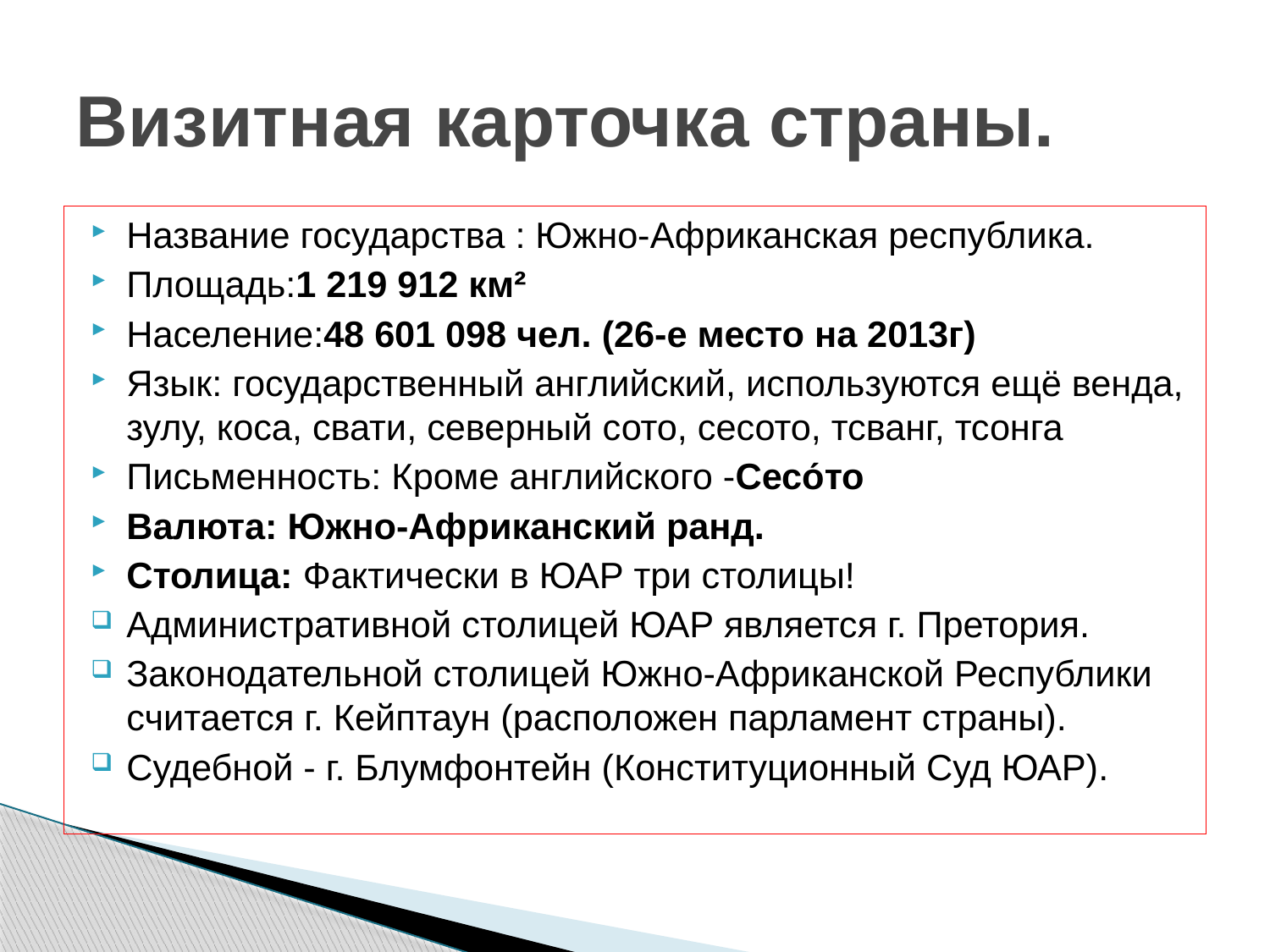

# Визитная карточка страны.
Название государства : Южно-Африканская республика.
Площадь:1 219 912 км²
Население:48 601 098 чел. (26-е место на 2013г)
Язык: государственный английский, используются ещё венда, зулу, коса, свати, северный сото, сесото, тсванг, тсонга
Письменность: Кроме английского -Сесо́то
Валюта: Южно-Африканский ранд.
Столица: Фактически в ЮАР три столицы!
Административной столицей ЮАР является г. Претория.
Законодательной столицей Южно-Африканской Республики считается г. Кейптаун (расположен парламент страны).
Судебной - г. Блумфонтейн (Конституционный Суд ЮАР).